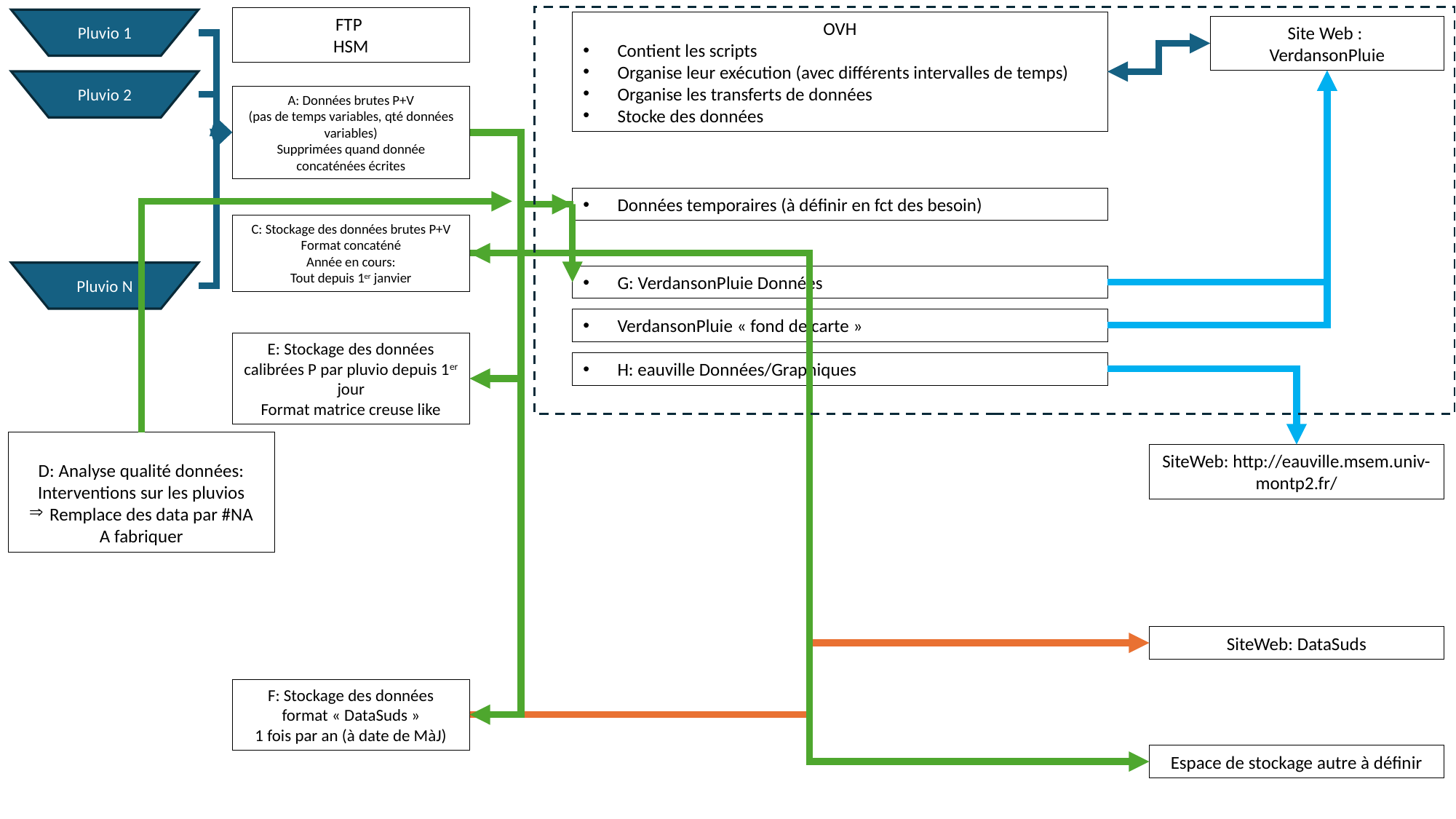

FTP
HSM
Pluvio 1
OVH
Contient les scripts
Organise leur exécution (avec différents intervalles de temps)
Organise les transferts de données
Stocke des données
Site Web :
VerdansonPluie
Pluvio 2
A: Données brutes P+V
(pas de temps variables, qté données variables)
Supprimées quand donnée concaténées écrites
Données temporaires (à définir en fct des besoin)
C: Stockage des données brutes P+V
Format concaténé
Année en cours:
Tout depuis 1er janvier
Pluvio N
G: VerdansonPluie Données
VerdansonPluie « fond de carte »
E: Stockage des données calibrées P par pluvio depuis 1er jour
Format matrice creuse like
H: eauville Données/Graphiques

D: Analyse qualité données:
Interventions sur les pluvios
Remplace des data par #NA
A fabriquer
SiteWeb: http://eauville.msem.univ-montp2.fr/
SiteWeb: DataSuds
F: Stockage des données format « DataSuds »
1 fois par an (à date de MàJ)
Espace de stockage autre à définir
Met à disposition
hébergement
automatique
auto et contrôlable (fréquence, …)
manuel